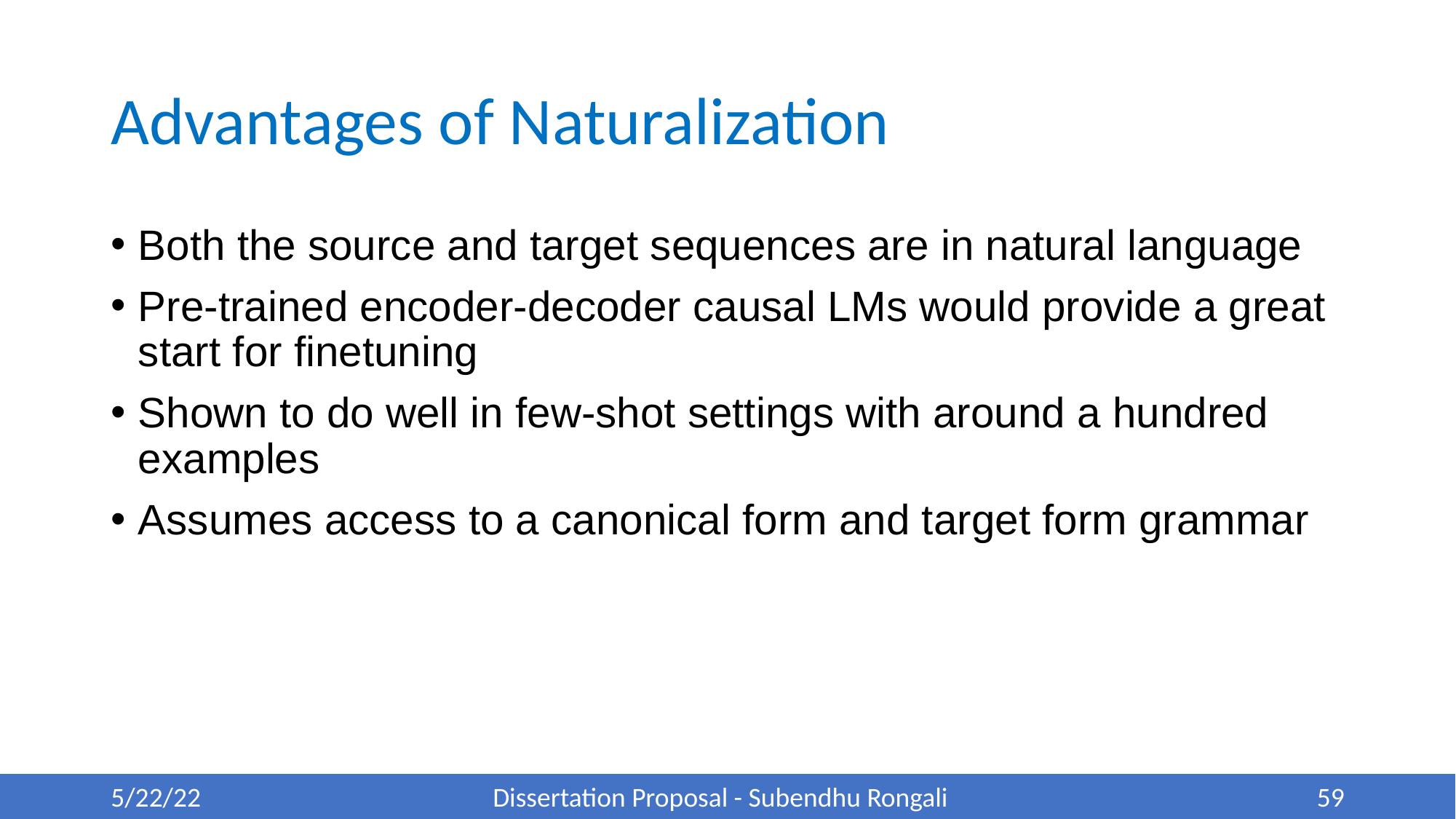

# Advantages of Naturalization
Both the source and target sequences are in natural language
Pre-trained encoder-decoder causal LMs would provide a great start for finetuning
Shown to do well in few-shot settings with around a hundred examples
Assumes access to a canonical form and target form grammar

5/22/22
Dissertation Proposal - Subendhu Rongali
59